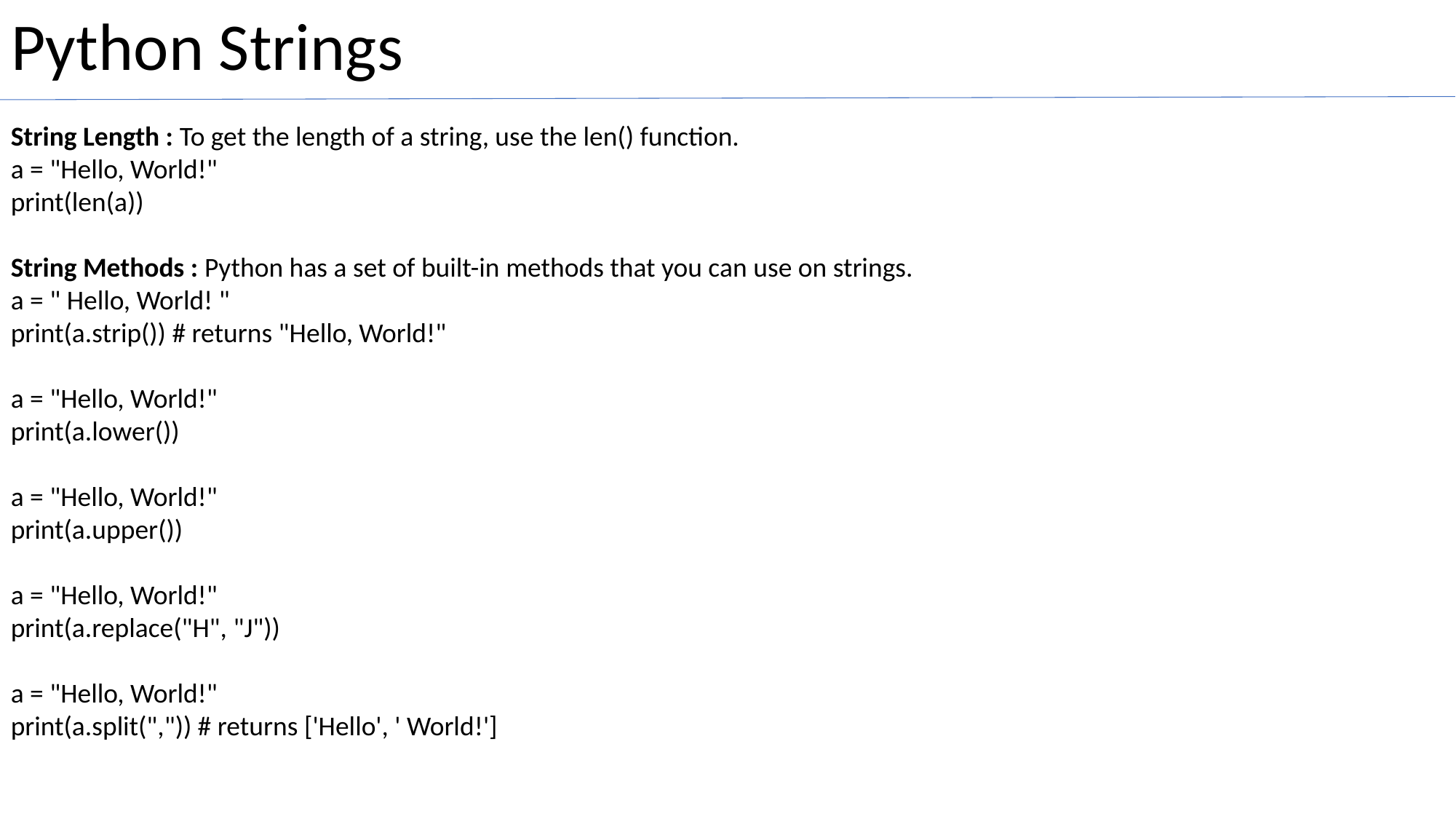

# Python Strings
String Length : To get the length of a string, use the len() function.
a = "Hello, World!"
print(len(a))

String Methods : Python has a set of built-in methods that you can use on strings.
a = " Hello, World! "
print(a.strip()) # returns "Hello, World!"

a = "Hello, World!"
print(a.lower())

a = "Hello, World!"
print(a.upper())

a = "Hello, World!"
print(a.replace("H", "J"))

a = "Hello, World!"
print(a.split(",")) # returns ['Hello', ' World!']